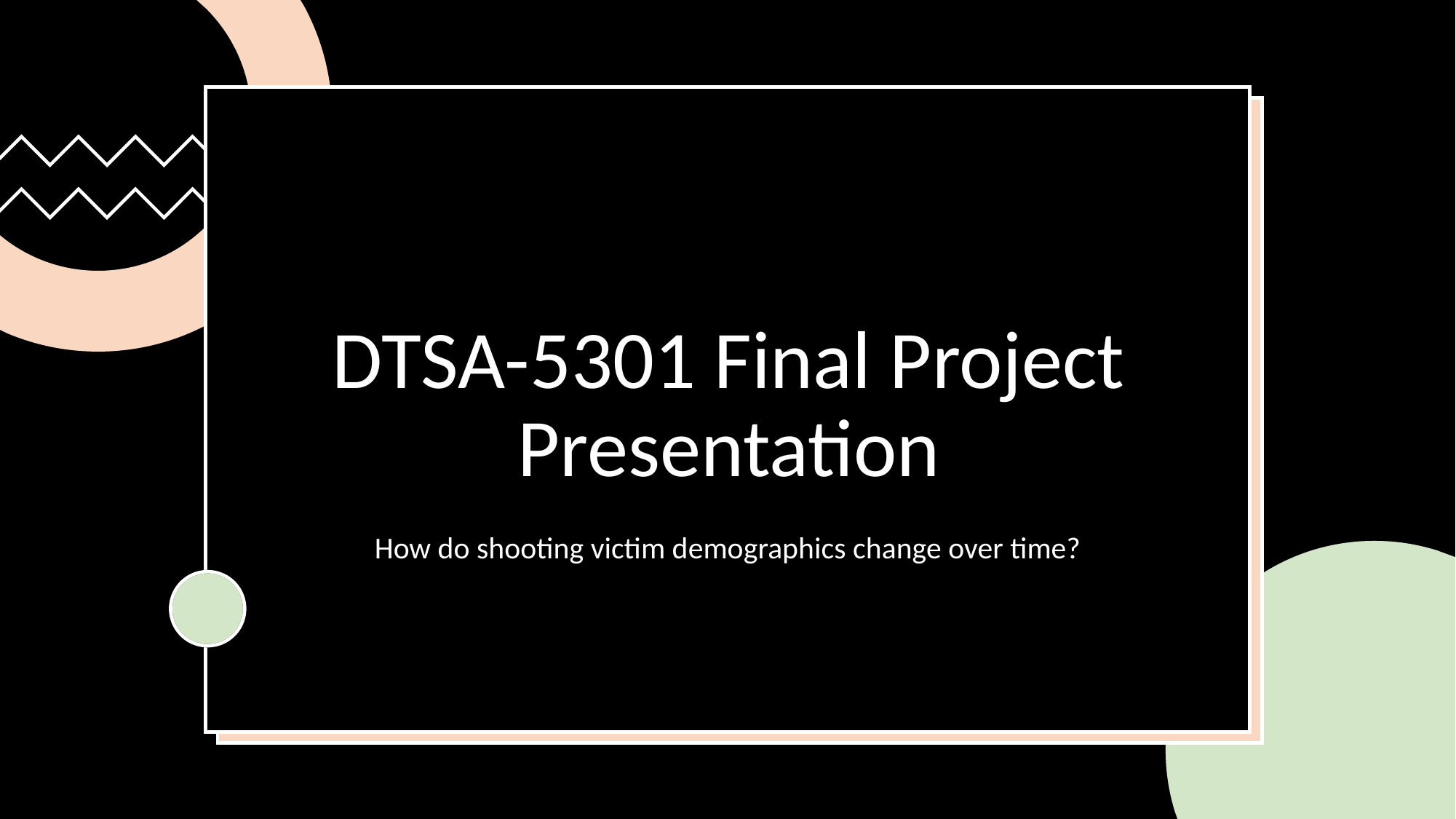

# DTSA-5301 Final Project Presentation

How do shooting victim demographics change over time?